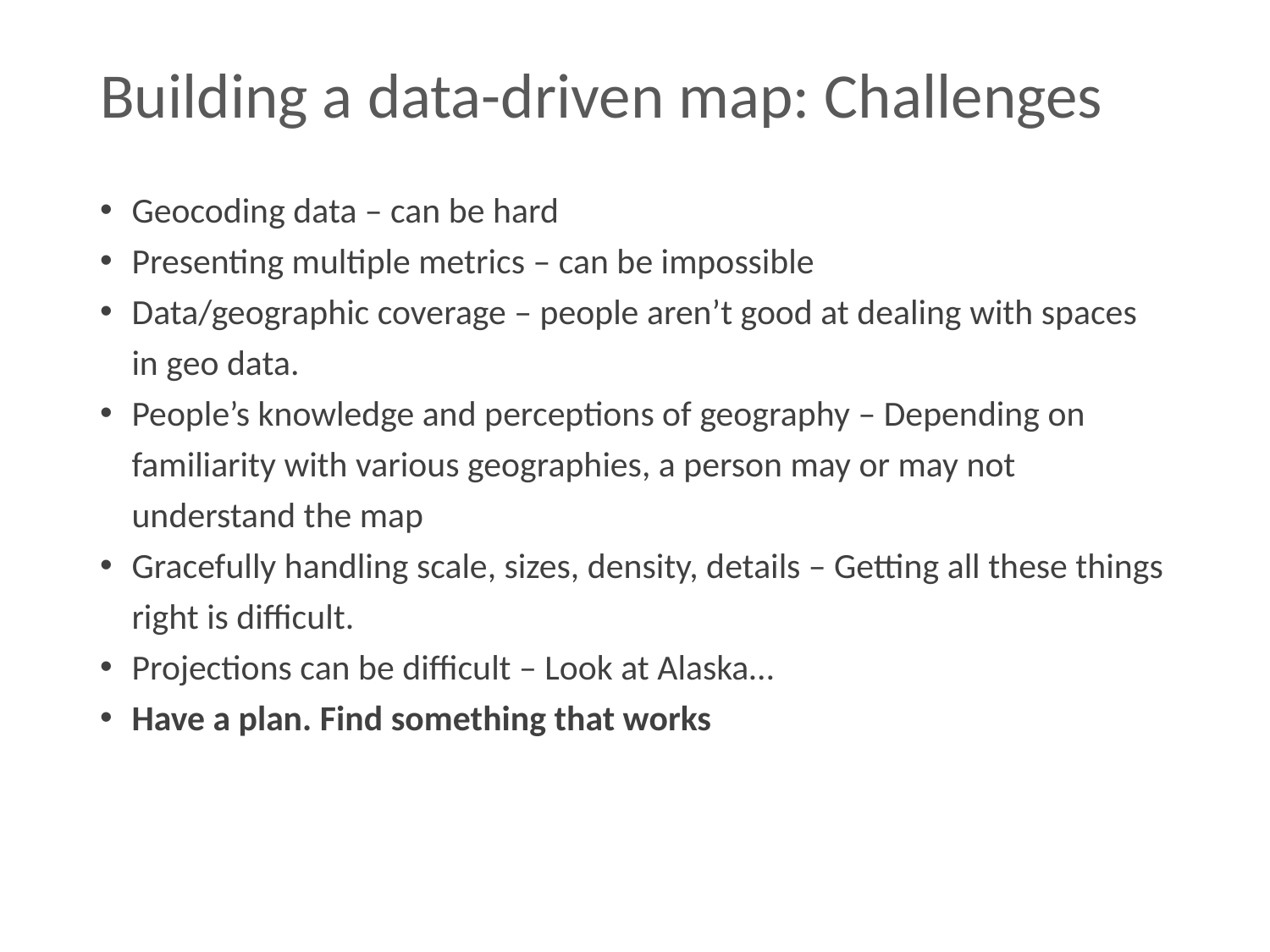

# Building a data-driven map: Challenges
Geocoding data – can be hard
Presenting multiple metrics – can be impossible
Data/geographic coverage – people aren’t good at dealing with spaces in geo data.
People’s knowledge and perceptions of geography – Depending on familiarity with various geographies, a person may or may not understand the map
Gracefully handling scale, sizes, density, details – Getting all these things right is difficult.
Projections can be difficult – Look at Alaska…
Have a plan. Find something that works